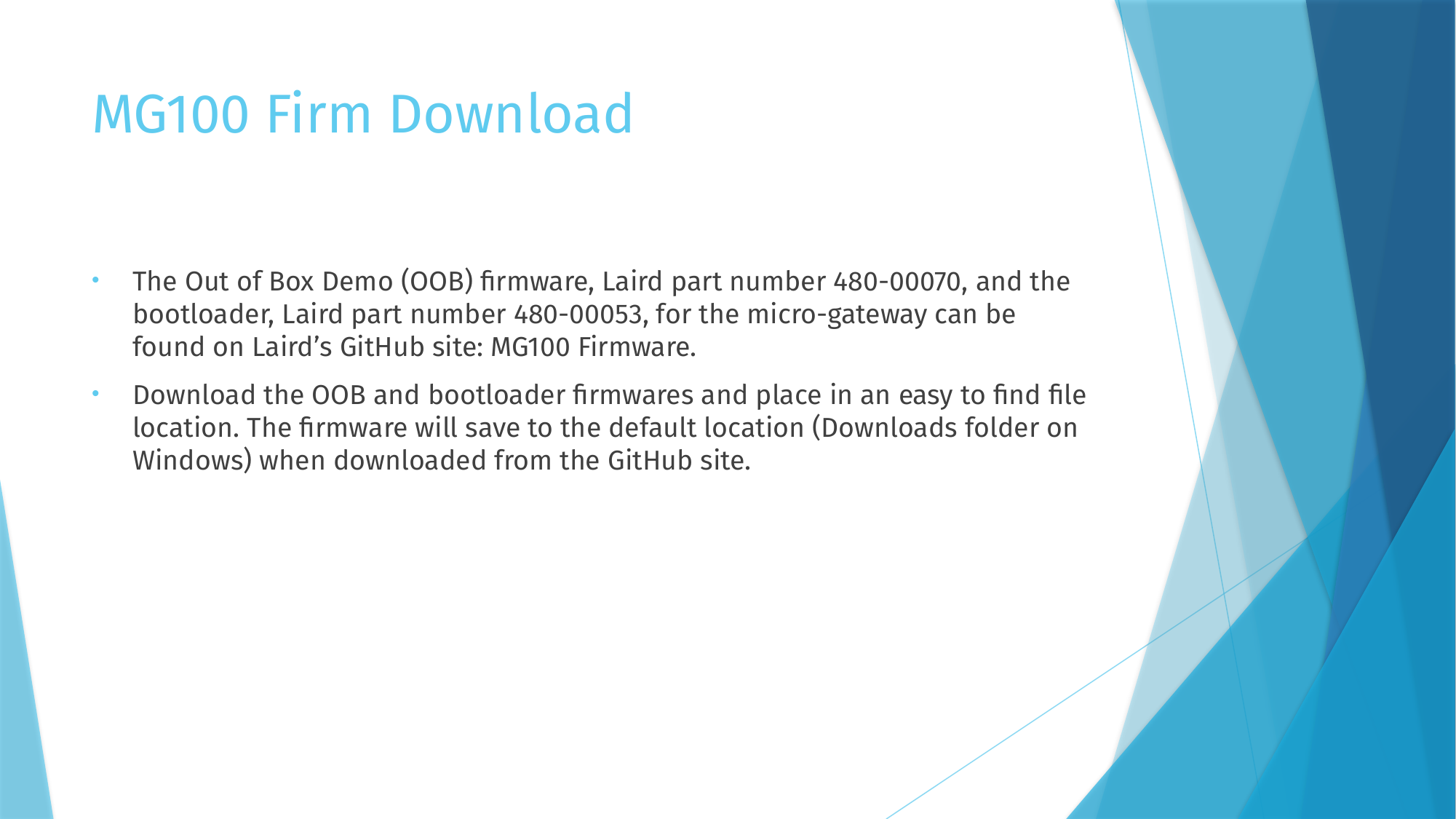

# MG100 Firm Download
The Out of Box Demo (OOB) firmware, Laird part number 480-00070, and the bootloader, Laird part number 480-00053, for the micro-gateway can be found on Laird’s GitHub site: MG100 Firmware.
Download the OOB and bootloader firmwares and place in an easy to find file location. The firmware will save to the default location (Downloads folder on Windows) when downloaded from the GitHub site.